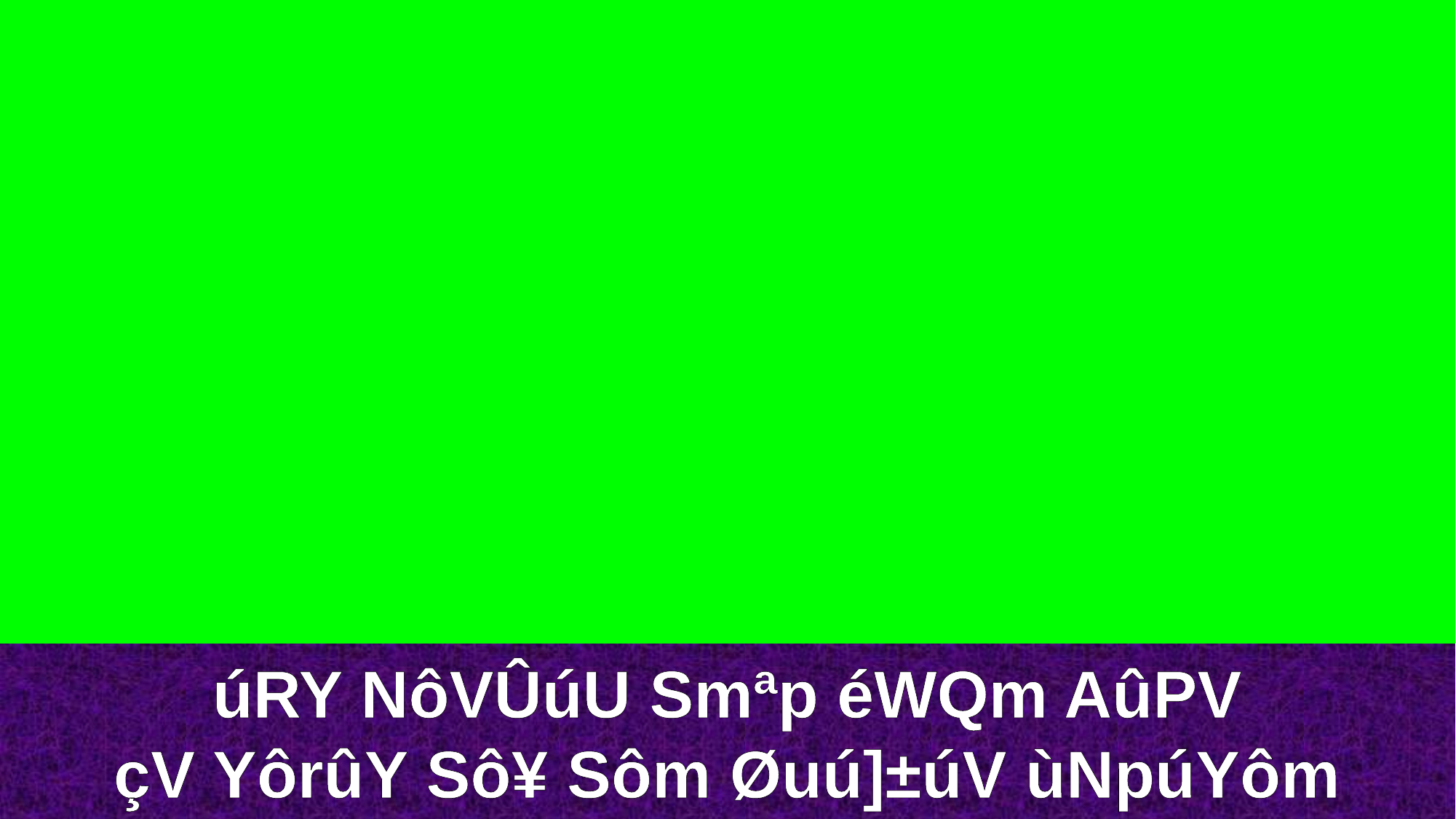

úRY NôVÛúU Smªp éWQm AûPV
çV YôrûY Sô¥ Sôm Øuú]±úV ùNpúYôm